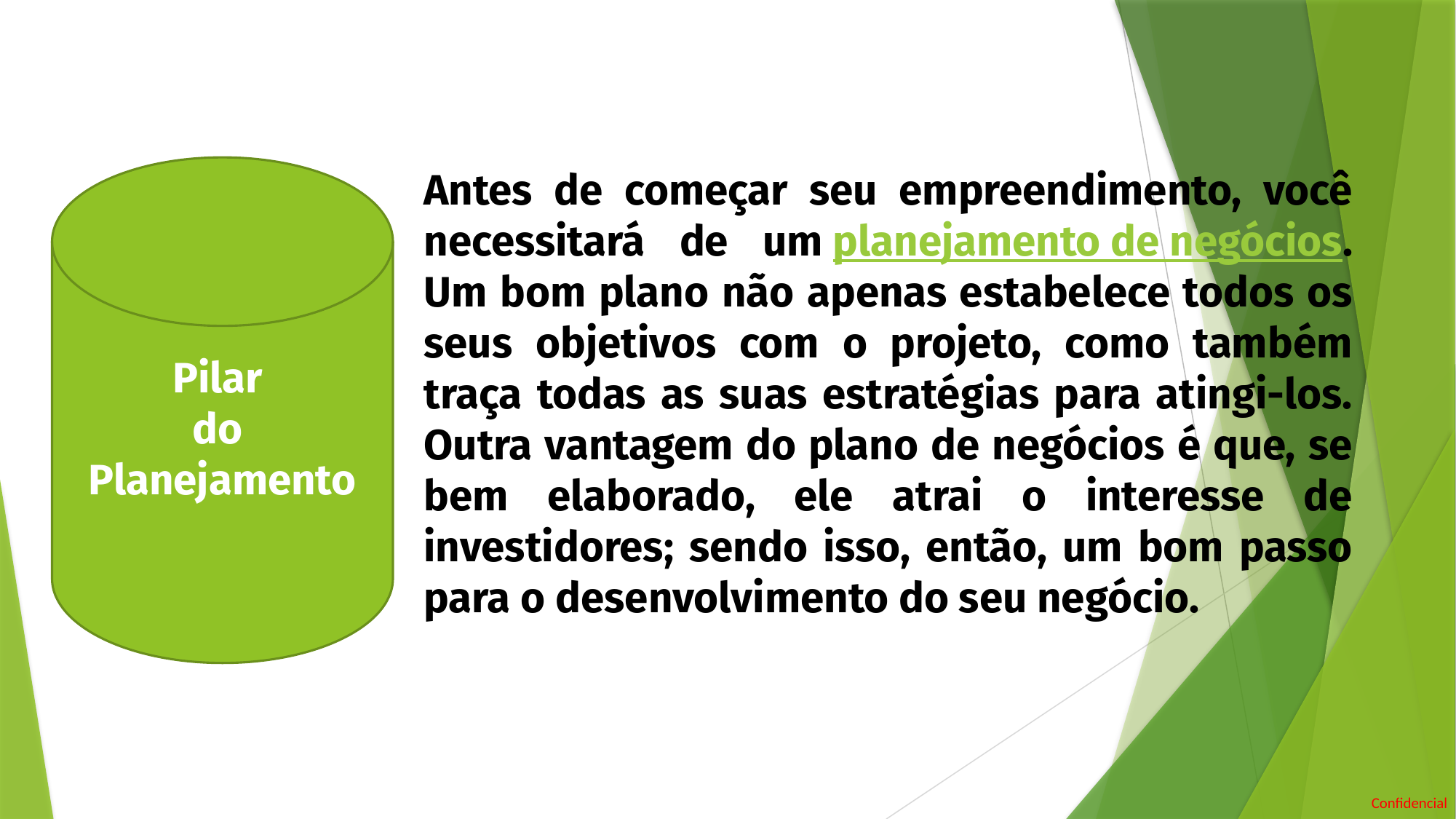

Pilar
do
Planejamento

Antes de começar seu empreendimento, você necessitará de um planejamento de negócios. Um bom plano não apenas estabelece todos os seus objetivos com o projeto, como também traça todas as suas estratégias para atingi-los. Outra vantagem do plano de negócios é que, se bem elaborado, ele atrai o interesse de investidores; sendo isso, então, um bom passo para o desenvolvimento do seu negócio.